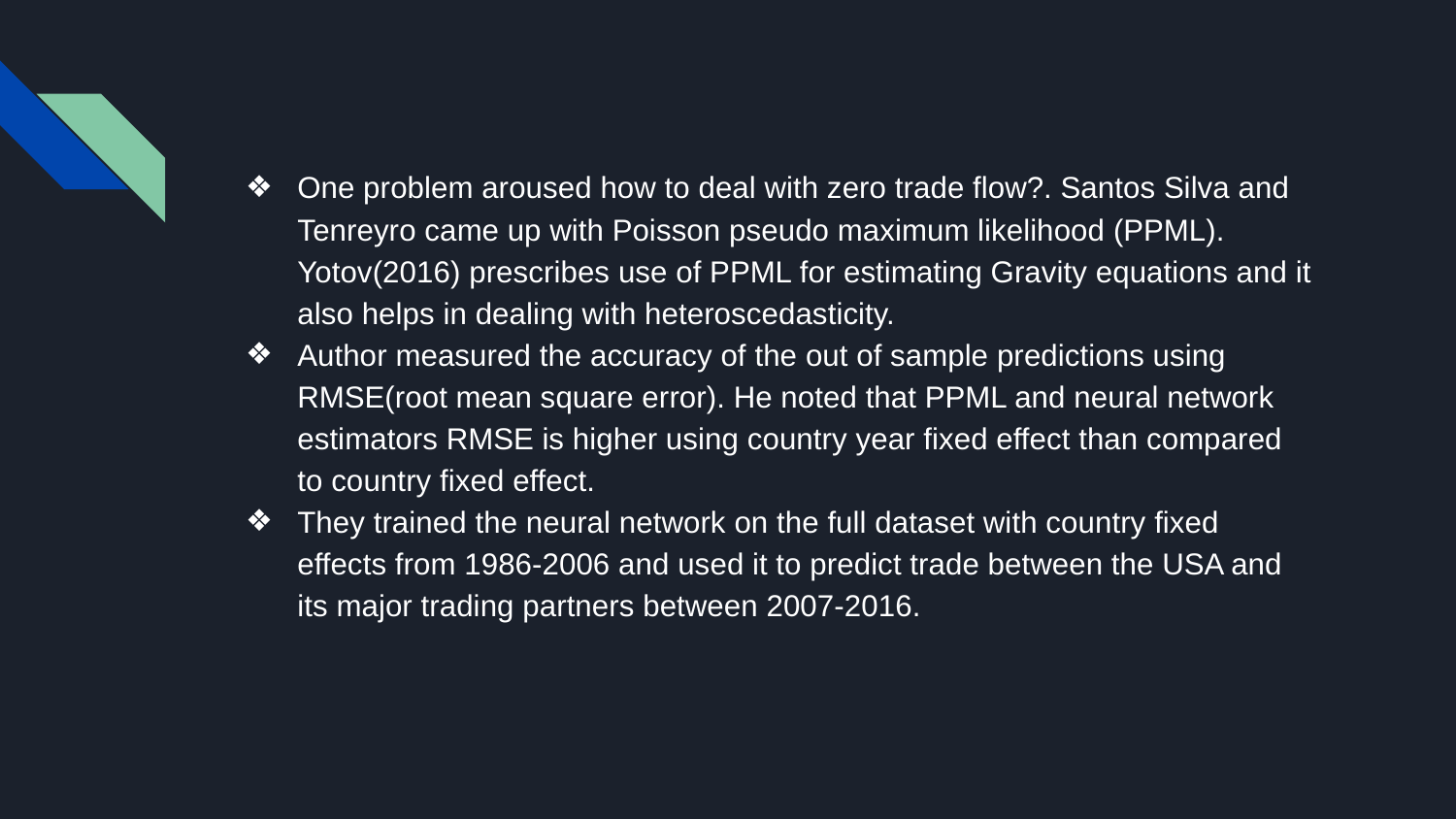

One problem aroused how to deal with zero trade flow?. Santos Silva and Tenreyro came up with Poisson pseudo maximum likelihood (PPML). Yotov(2016) prescribes use of PPML for estimating Gravity equations and it also helps in dealing with heteroscedasticity.
Author measured the accuracy of the out of sample predictions using RMSE(root mean square error). He noted that PPML and neural network estimators RMSE is higher using country year fixed effect than compared to country fixed effect.
They trained the neural network on the full dataset with country fixed effects from 1986-2006 and used it to predict trade between the USA and its major trading partners between 2007-2016.